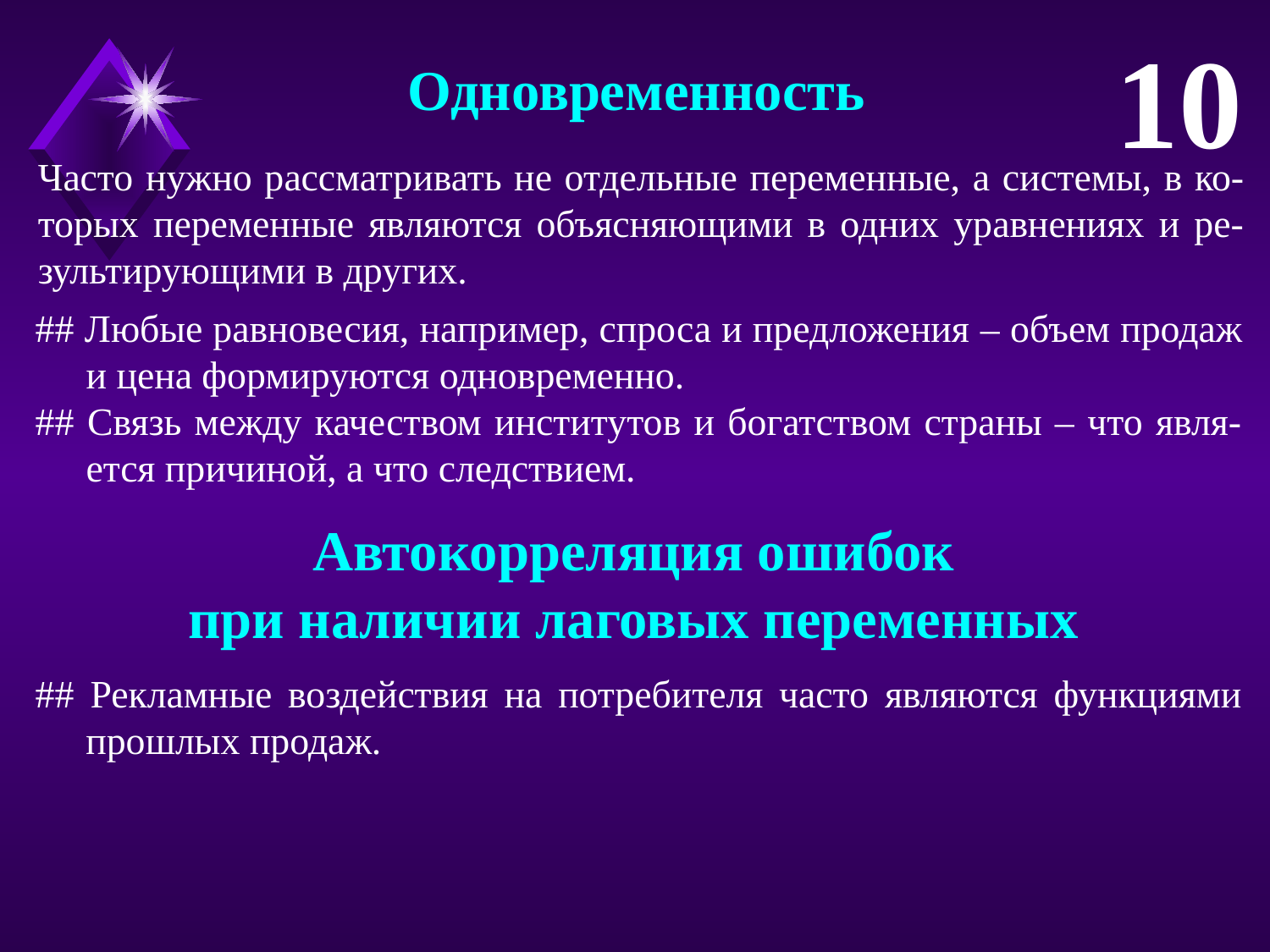

10
Одновременность
Часто нужно рассматривать не отдельные переменные, а системы, в ко-торых переменные являются объясняющими в одних уравнениях и ре-зультирующими в других.
## Любые равновесия, например, спроса и предложения – объем продаж и цена формируются одновременно.
## Связь между качеством институтов и богатством страны – что явля-ется причиной, а что следствием.
Автокорреляция ошибок
при наличии лаговых переменных
## Рекламные воздействия на потребителя часто являются функциями прошлых продаж.